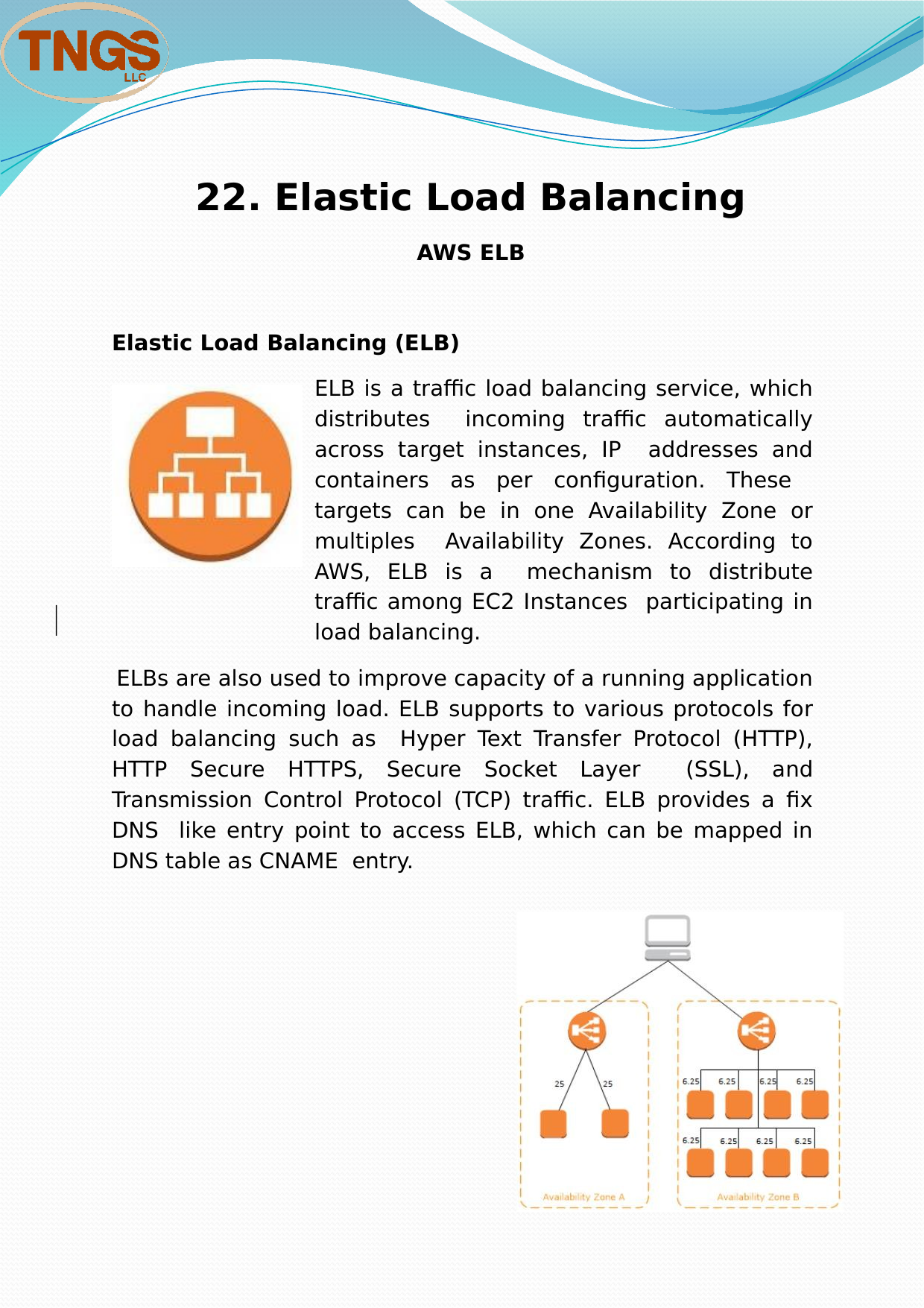

22. Elastic Load Balancing
AWS ELB
Elastic Load Balancing (ELB)
ELB is a traffic load balancing service, which distributes  incoming traffic automatically across target instances, IP  addresses and containers as per configuration. These  targets can be in one Availability Zone or multiples  Availability Zones. According to AWS, ELB is a  mechanism to distribute traffic among EC2 Instances  participating in load balancing.
ELBs are also used to improve capacity of a running application to handle incoming load. ELB supports to various protocols for load balancing such as  Hyper Text Transfer Protocol (HTTP), HTTP Secure HTTPS, Secure Socket Layer  (SSL), and Transmission Control Protocol (TCP) traffic. ELB provides a fix DNS  like entry point to access ELB, which can be mapped in DNS table as CNAME  entry.